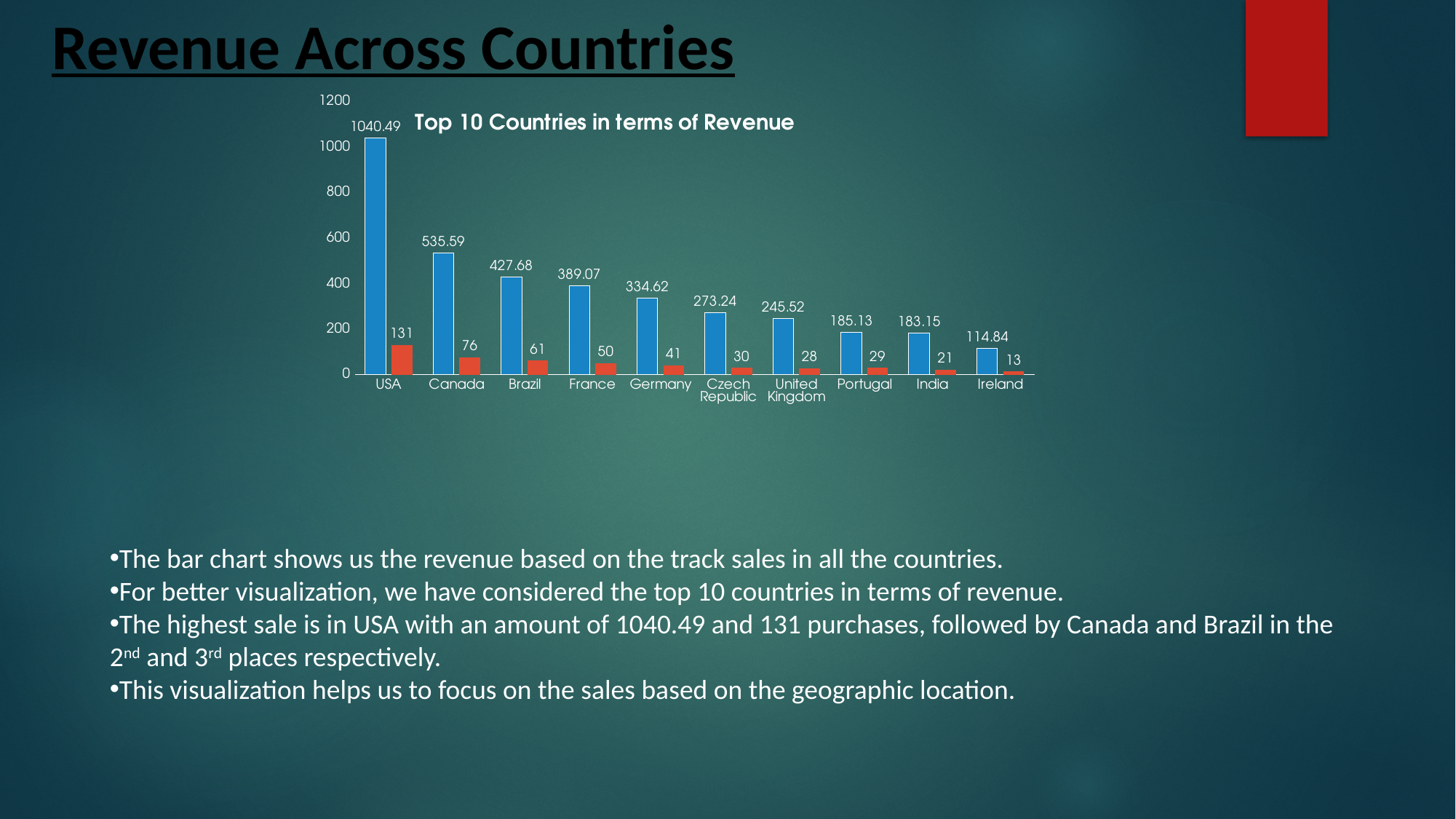

# Revenue Across Countries

### Chart: Top 10 Countries in terms of Revenue

| Category | Sum of total_revenue | Sum of num_of_invoices |
|---|---|---|
| USA | 1040.49 | 131.0 |
| Canada | 535.59 | 76.0 |
| Brazil | 427.68 | 61.0 |
| France | 389.07 | 50.0 |
| Germany | 334.62 | 41.0 |
| Czech Republic | 273.24 | 30.0 |
| United Kingdom | 245.51999999999998 | 28.0 |
| Portugal | 185.13 | 29.0 |
| India | 183.15 | 21.0 |
| Ireland | 114.84 | 13.0 |
The bar chart shows us the revenue based on the track sales in all the countries.
For better visualization, we have considered the top 10 countries in terms of revenue.
The highest sale is in USA with an amount of 1040.49 and 131 purchases, followed by Canada and Brazil in the 2nd and 3rd places respectively.
This visualization helps us to focus on the sales based on the geographic location.